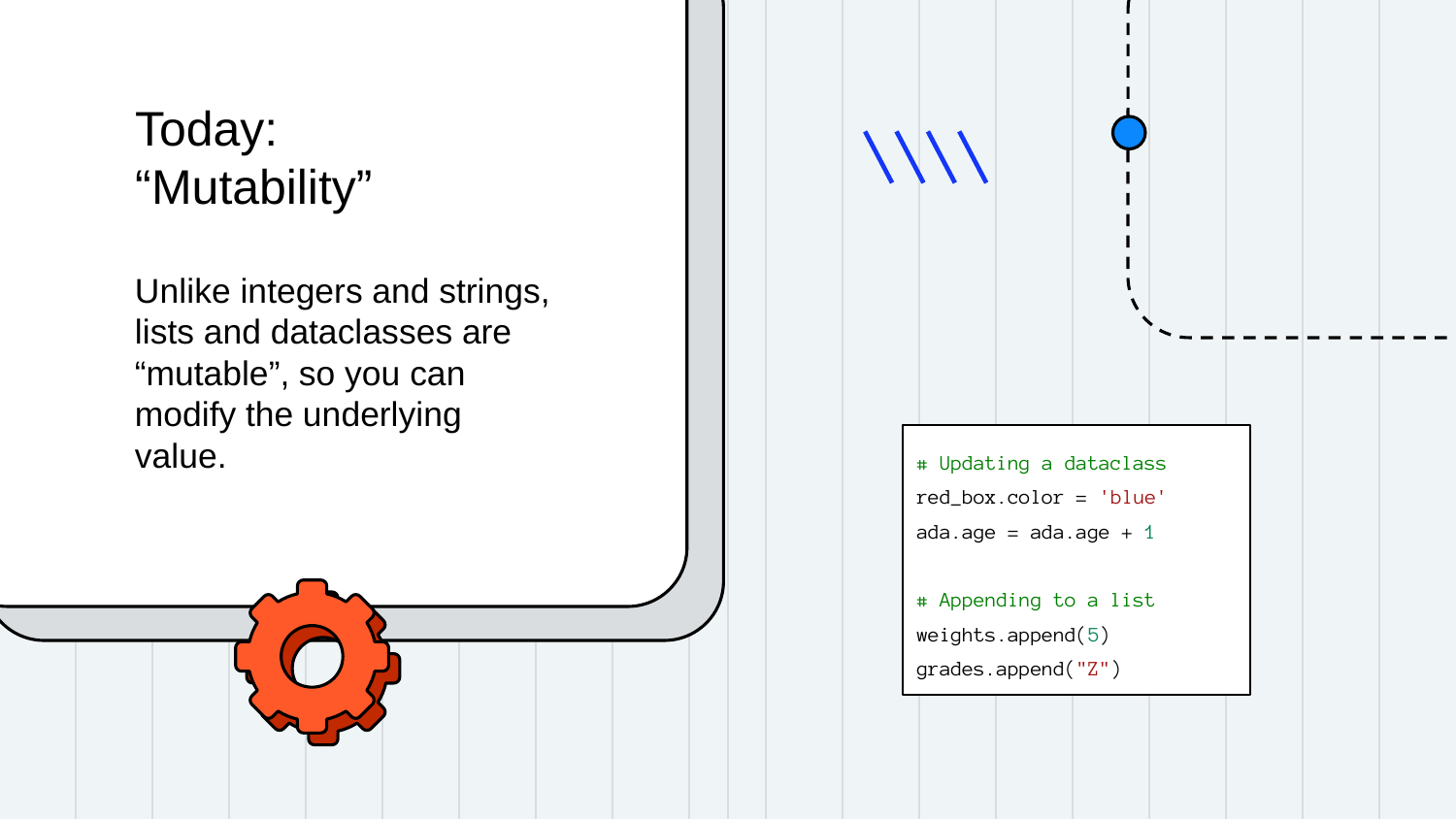

# Today:
“Mutability”
Unlike integers and strings, lists and dataclasses are “mutable”, so you can modify the underlying value.
# Updating a dataclass
red_box.color = 'blue'
ada.age = ada.age + 1

# Appending to a list
weights.append(5)
grades.append("Z")